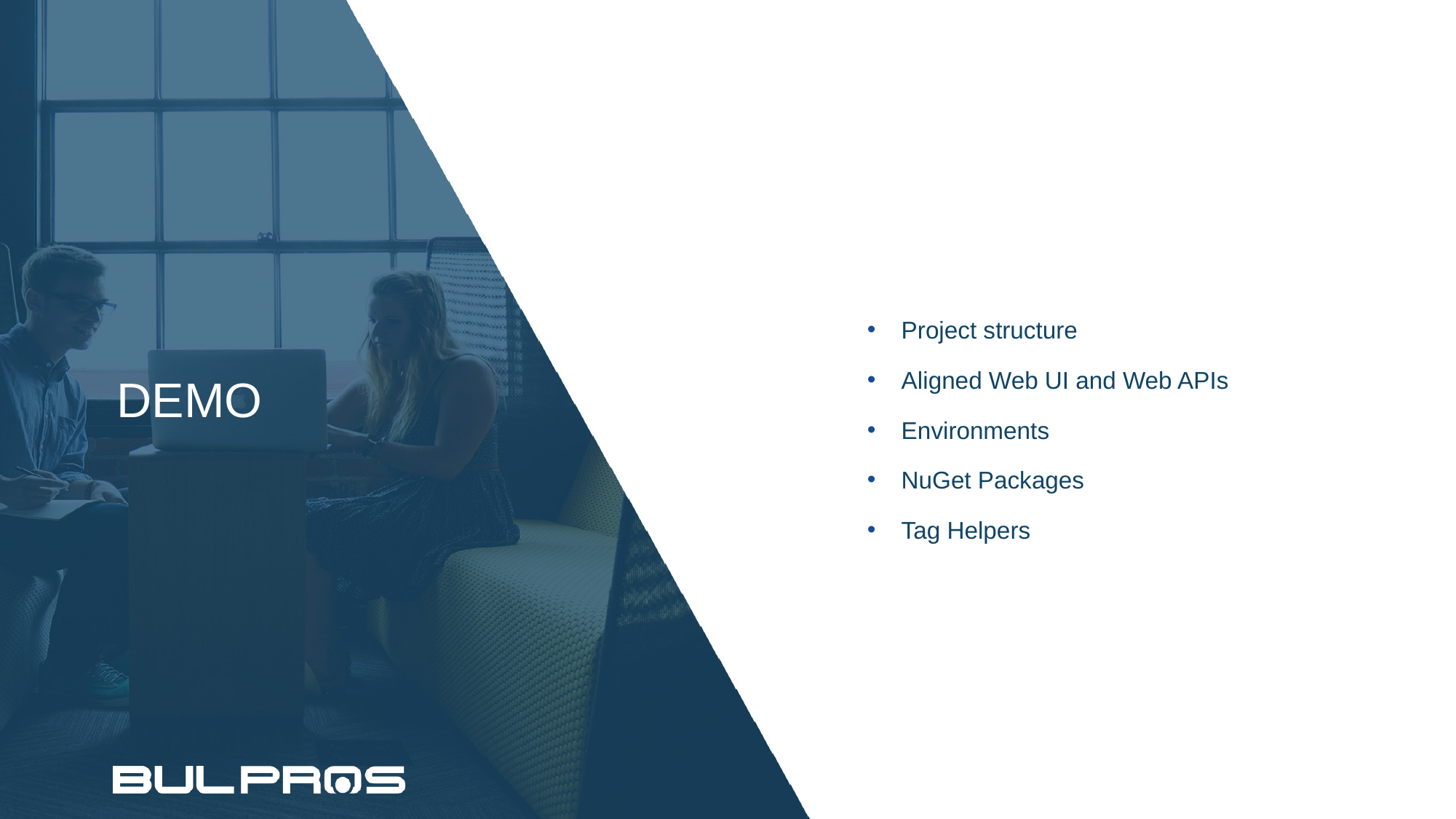

ASP.NET Core 1.0 Overview:
Project structure
Aligned Web UI and Web APIs
Environments
NuGet Packages
Tag Helpers
DEMO